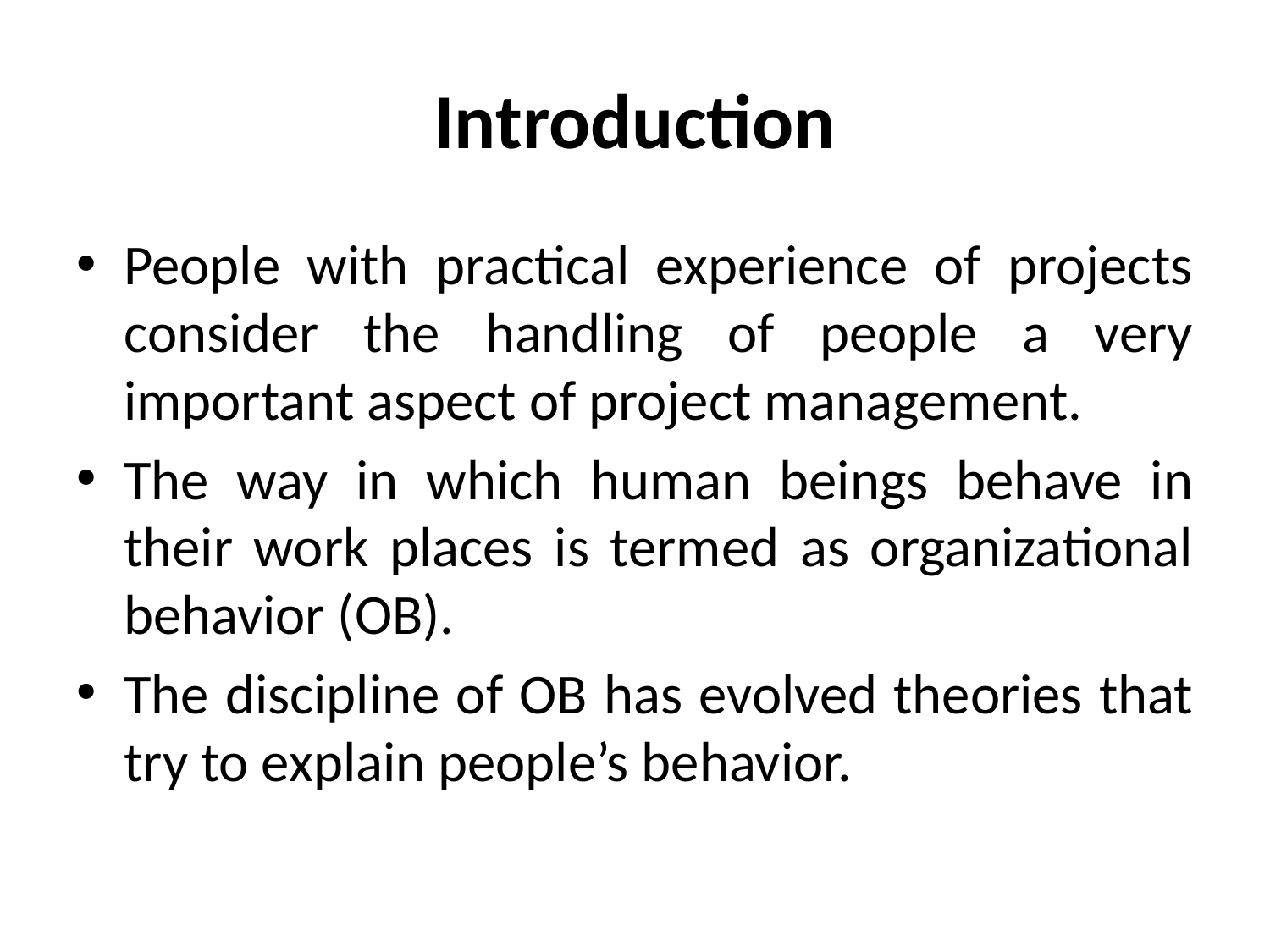

# Introduction
People with practical experience of projects consider the handling of people a very important aspect of project management.
The way in which human beings behave in their work places is termed as organizational behavior (OB).
The discipline of OB has evolved theories that try to explain people’s behavior.